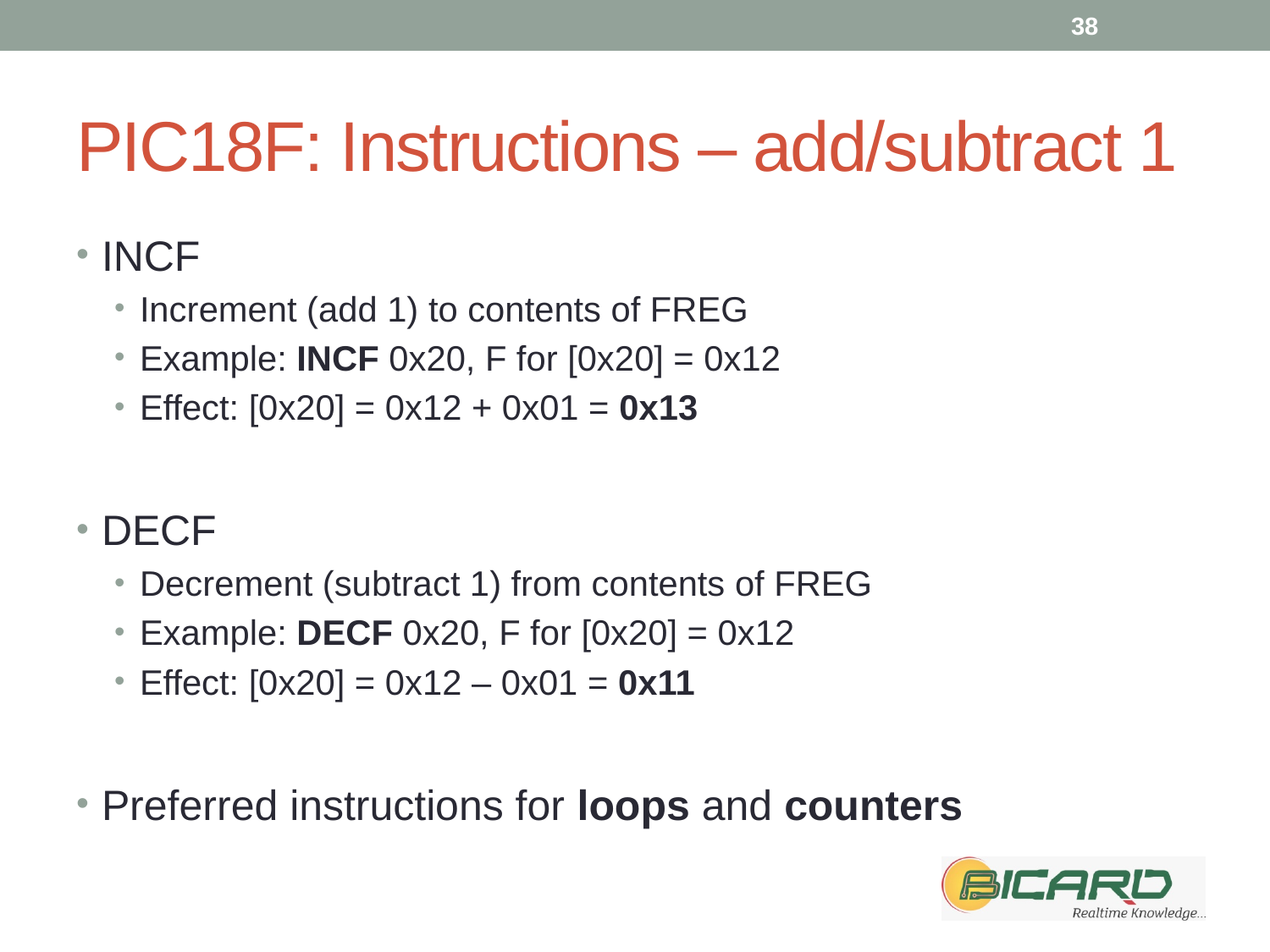

38
# PIC18F: Instructions – add/subtract 1
INCF
Increment (add 1) to contents of FREG
Example: INCF 0x20, F for [0x20] = 0x12
Effect: [0x20] = 0x12 + 0x01 = 0x13

DECF
Decrement (subtract 1) from contents of FREG
Example: DECF 0x20, F for [0x20] = 0x12
Effect: [0x20] = 0x12 – 0x01 = 0x11

Preferred instructions for loops and counters